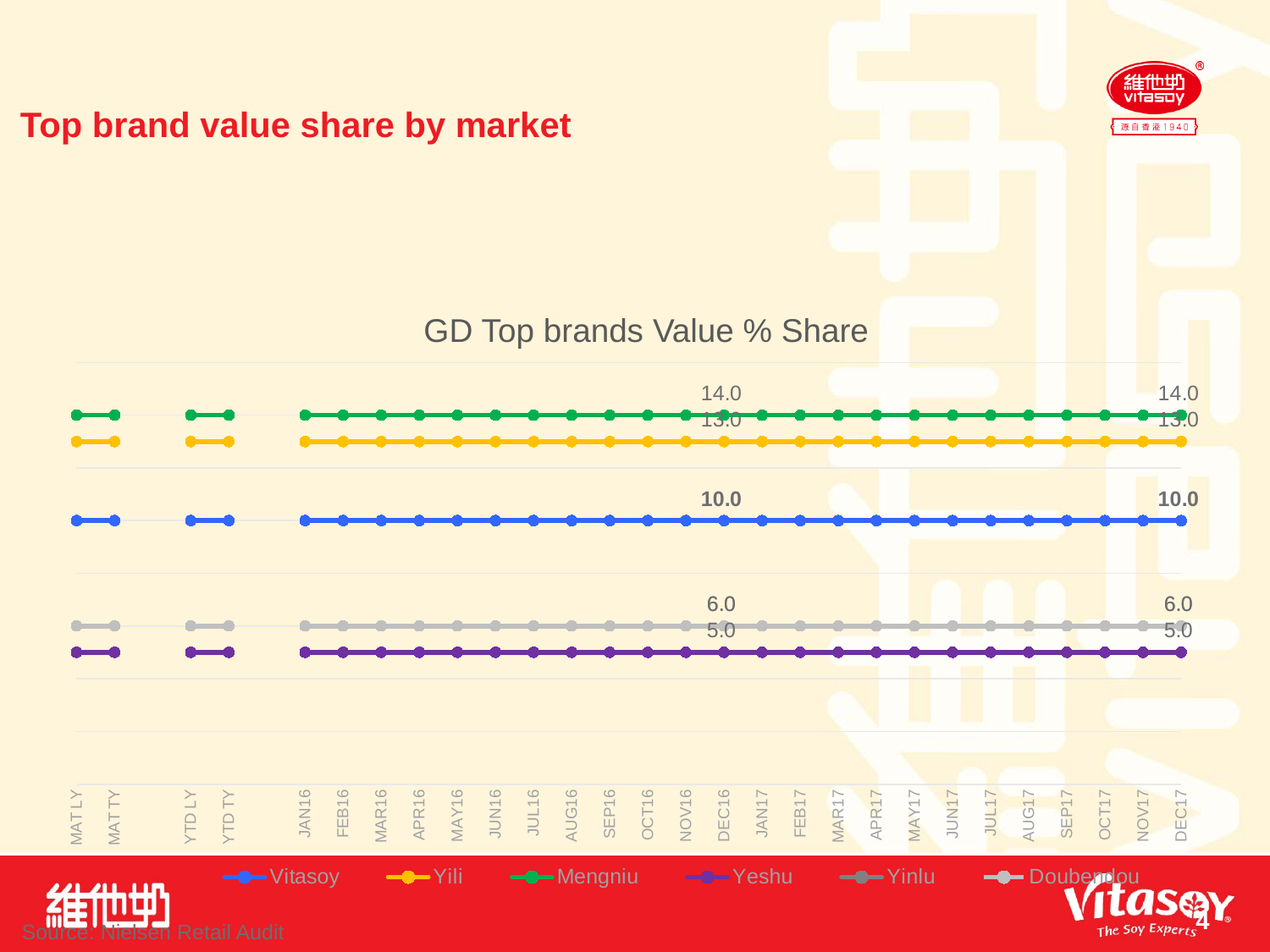

# Top brand value share by market
GD Top brands Value % Share

### Chart

| Category | Vitasoy | Yili | Mengniu | Yeshu | Yinlu | Doubendou |
|---|---|---|---|---|---|---|
| MAT LY | 10.0 | 13.0 | 14.0 | 5.0 | 6.0 | 6.0 |
| MAT TY | 10.0 | 13.0 | 14.0 | 5.0 | 6.0 | 6.0 |
|    | None | None | None | None | None | None |
| YTD LY | 10.0 | 13.0 | 14.0 | 5.0 | 6.0 | 6.0 |
| YTD TY | 10.0 | 13.0 | 14.0 | 5.0 | 6.0 | 6.0 |
|    | None | None | None | None | None | None |
| JAN16 | 10.0 | 13.0 | 14.0 | 5.0 | 6.0 | 6.0 |
| FEB16 | 10.0 | 13.0 | 14.0 | 5.0 | 6.0 | 6.0 |
| MAR16 | 10.0 | 13.0 | 14.0 | 5.0 | 6.0 | 6.0 |
| APR16 | 10.0 | 13.0 | 14.0 | 5.0 | 6.0 | 6.0 |
| MAY16 | 10.0 | 13.0 | 14.0 | 5.0 | 6.0 | 6.0 |
| JUN16 | 10.0 | 13.0 | 14.0 | 5.0 | 6.0 | 6.0 |
| JUL16 | 10.0 | 13.0 | 14.0 | 5.0 | 6.0 | 6.0 |
| AUG16 | 10.0 | 13.0 | 14.0 | 5.0 | 6.0 | 6.0 |
| SEP16 | 10.0 | 13.0 | 14.0 | 5.0 | 6.0 | 6.0 |
| OCT16 | 10.0 | 13.0 | 14.0 | 5.0 | 6.0 | 6.0 |
| NOV16 | 10.0 | 13.0 | 14.0 | 5.0 | 6.0 | 6.0 |
| DEC16 | 10.0 | 13.0 | 14.0 | 5.0 | 6.0 | 6.0 |
| JAN17 | 10.0 | 13.0 | 14.0 | 5.0 | 6.0 | 6.0 |
| FEB17 | 10.0 | 13.0 | 14.0 | 5.0 | 6.0 | 6.0 |
| MAR17 | 10.0 | 13.0 | 14.0 | 5.0 | 6.0 | 6.0 |
| APR17 | 10.0 | 13.0 | 14.0 | 5.0 | 6.0 | 6.0 |
| MAY17 | 10.0 | 13.0 | 14.0 | 5.0 | 6.0 | 6.0 |
| JUN17 | 10.0 | 13.0 | 14.0 | 5.0 | 6.0 | 6.0 |
| JUL17 | 10.0 | 13.0 | 14.0 | 5.0 | 6.0 | 6.0 |
| AUG17 | 10.0 | 13.0 | 14.0 | 5.0 | 6.0 | 6.0 |
| SEP17 | 10.0 | 13.0 | 14.0 | 5.0 | 6.0 | 6.0 |
| OCT17 | 10.0 | 13.0 | 14.0 | 5.0 | 6.0 | 6.0 |
| NOV17 | 10.0 | 13.0 | 14.0 | 5.0 | 6.0 | 6.0 |
| DEC17 | 10.0 | 13.0 | 14.0 | 5.0 | 6.0 | 6.0 |
Source: Nielsen Retail Audit